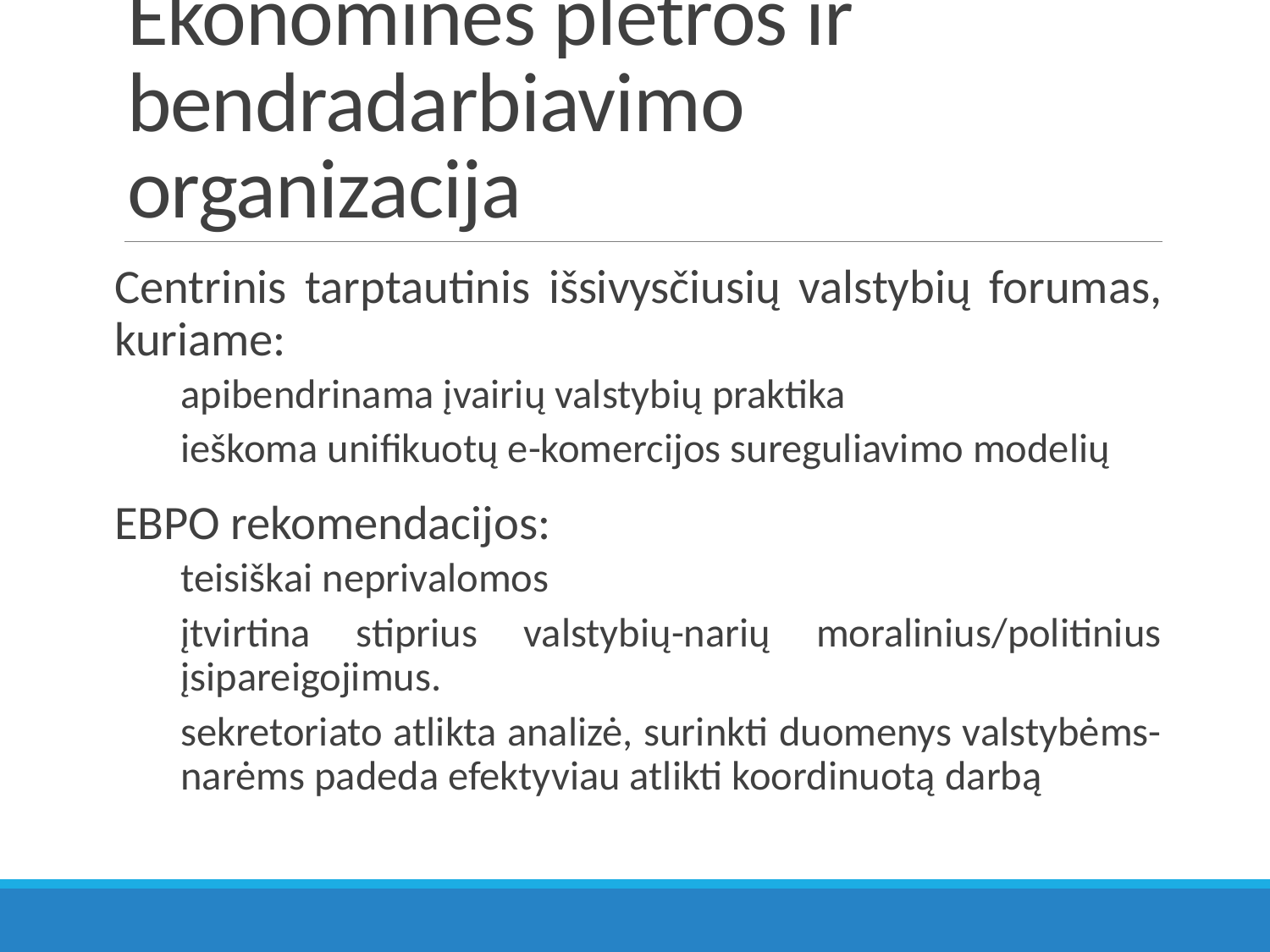

# Ekonominės plėtros ir bendradarbiavimo organizacija
Centrinis tarptautinis išsivysčiusių valstybių forumas, kuriame:
apibendrinama įvairių valstybių praktika
ieškoma unifikuotų e-komercijos sureguliavimo modelių
EBPO rekomendacijos:
teisiškai neprivalomos
įtvirtina stiprius valstybių-narių moralinius/politinius įsipareigojimus.
sekretoriato atlikta analizė, surinkti duomenys valstybėms-narėms padeda efektyviau atlikti koordinuotą darbą